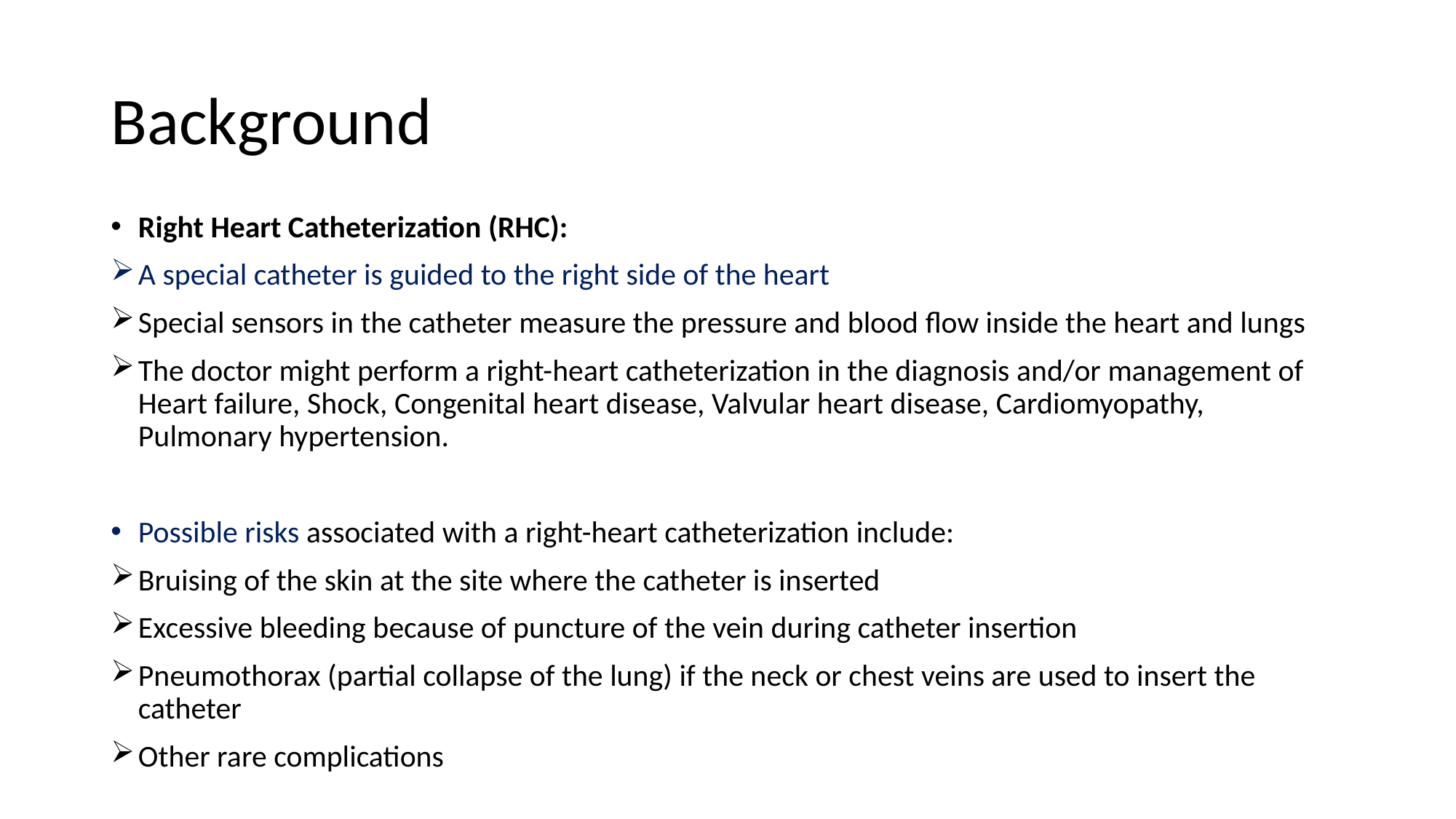

# Background
Right Heart Catheterization (RHC):
A special catheter is guided to the right side of the heart
Special sensors in the catheter measure the pressure and blood flow inside the heart and lungs
The doctor might perform a right-heart catheterization in the diagnosis and/or management of Heart failure, Shock, Congenital heart disease, Valvular heart disease, Cardiomyopathy, Pulmonary hypertension.

Possible risks associated with a right-heart catheterization include:
Bruising of the skin at the site where the catheter is inserted
Excessive bleeding because of puncture of the vein during catheter insertion
Pneumothorax (partial collapse of the lung) if the neck or chest veins are used to insert the catheter
Other rare complications